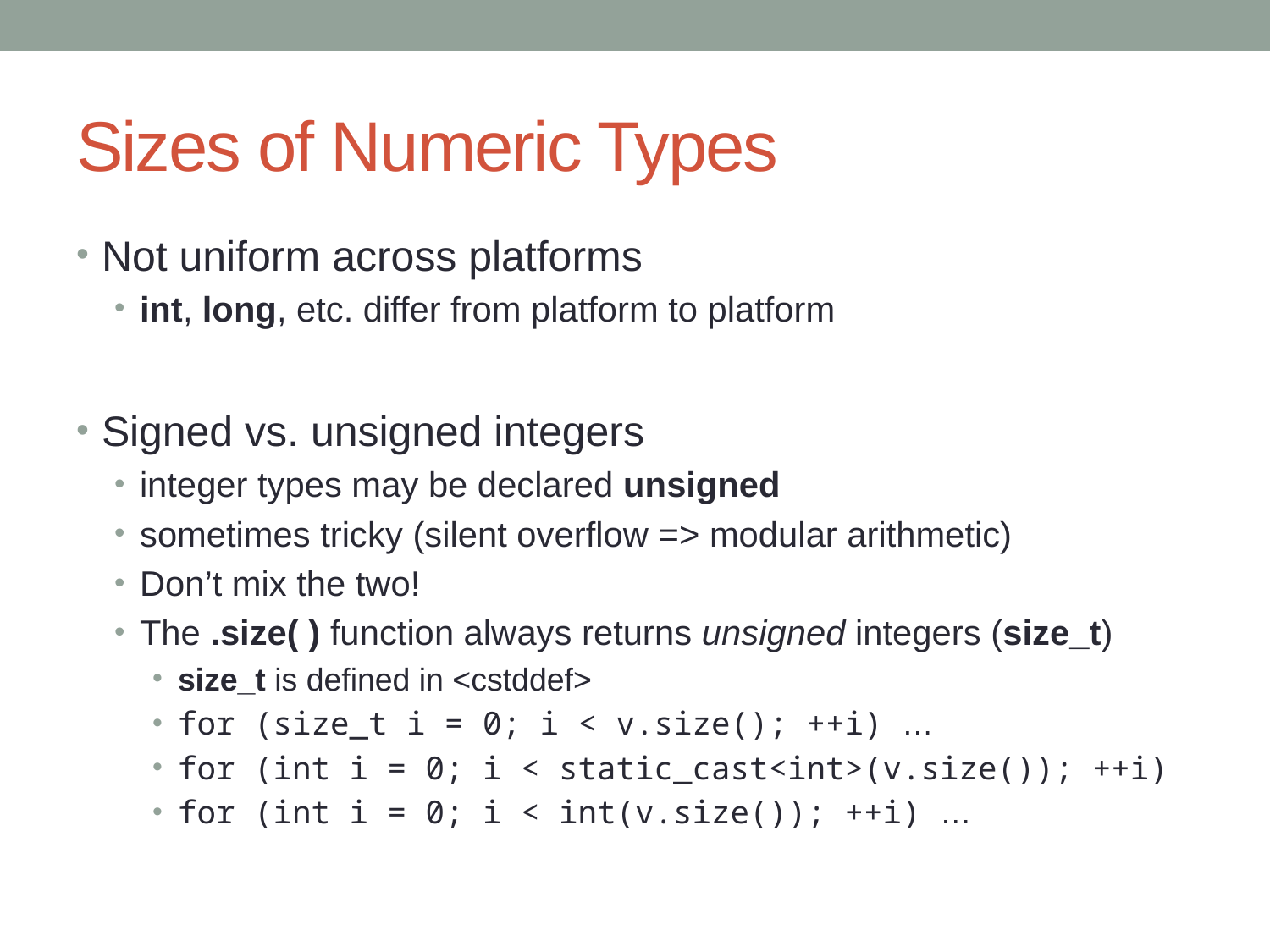

# Sizes of Numeric Types
Not uniform across platforms
int, long, etc. differ from platform to platform

Signed vs. unsigned integers
integer types may be declared unsigned
sometimes tricky (silent overflow => modular arithmetic)
Don’t mix the two!
The .size( ) function always returns unsigned integers (size_t)
size_t is defined in <cstddef>
for (size_t i = 0; i < v.size(); ++i) …
for (int i = 0; i < static_cast<int>(v.size()); ++i)
for (int i = 0; i < int(v.size()); ++i) …